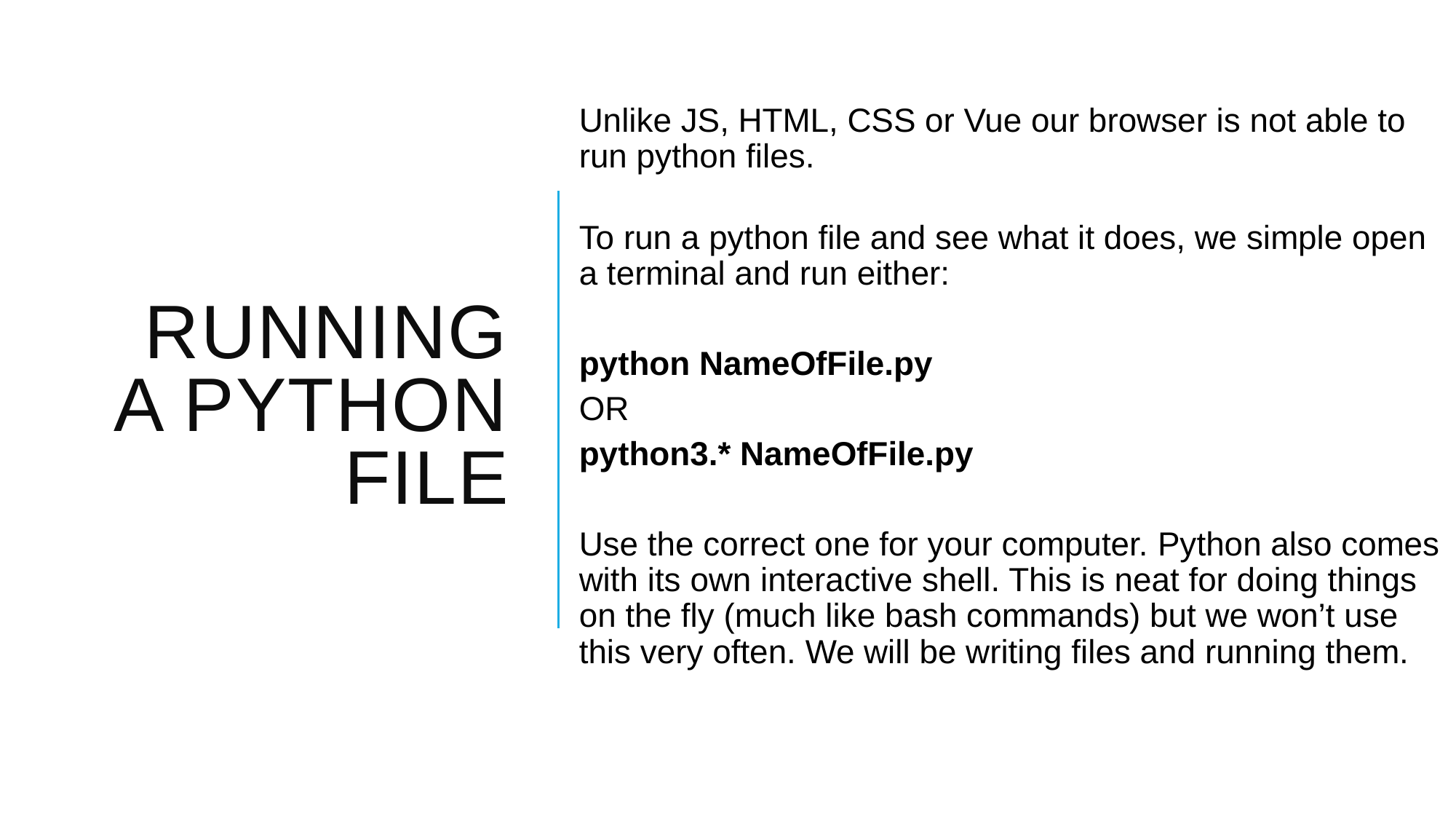

Unlike JS, HTML, CSS or Vue our browser is not able to run python files.
To run a python file and see what it does, we simple open a terminal and run either:

python NameOfFile.py
OR
python3.* NameOfFile.py

Use the correct one for your computer. Python also comes with its own interactive shell. This is neat for doing things on the fly (much like bash commands) but we won’t use this very often. We will be writing files and running them.

# Running a Python File